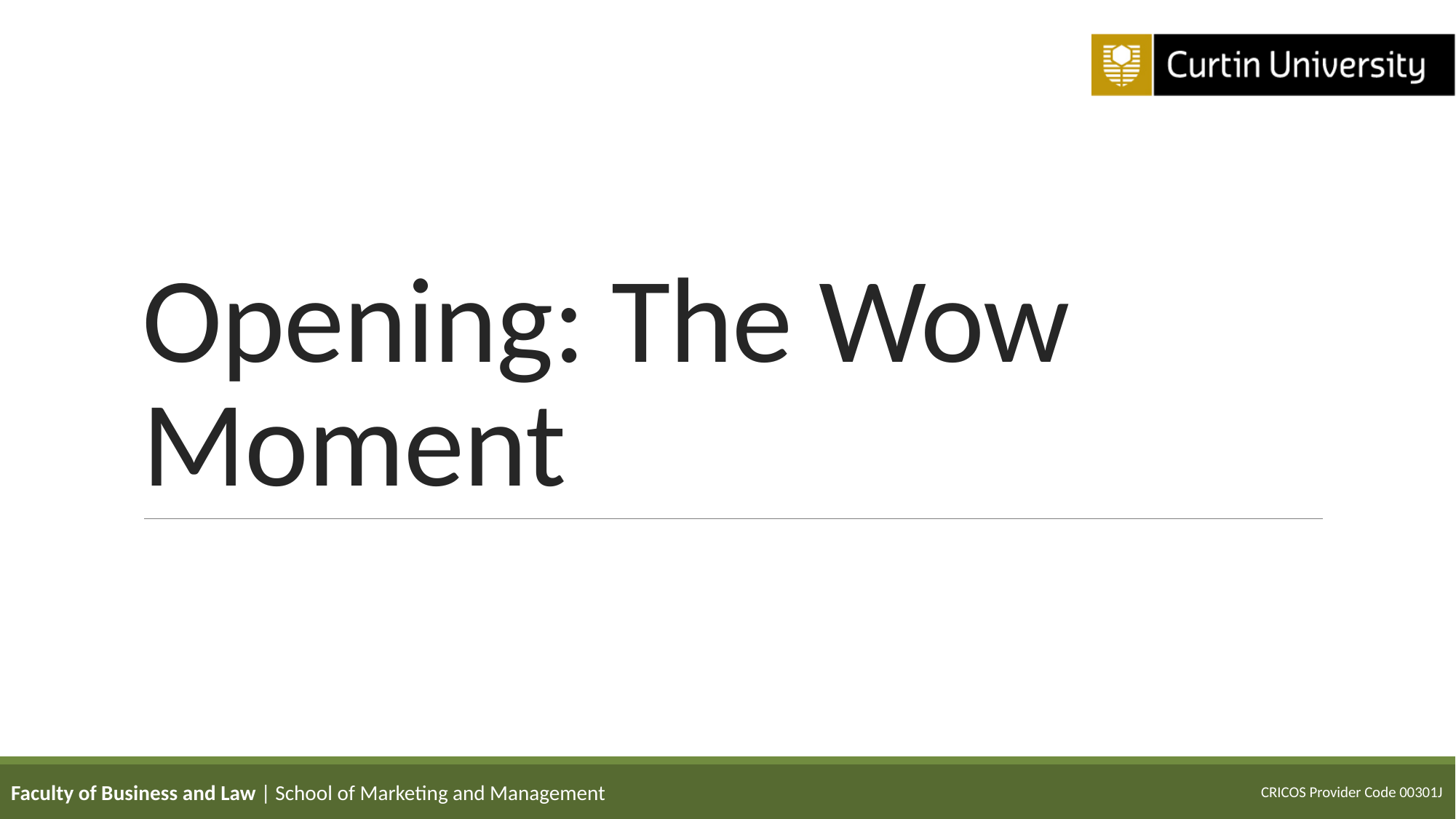

# Opening: The Wow Moment
Faculty of Business and Law | School of Marketing and Management